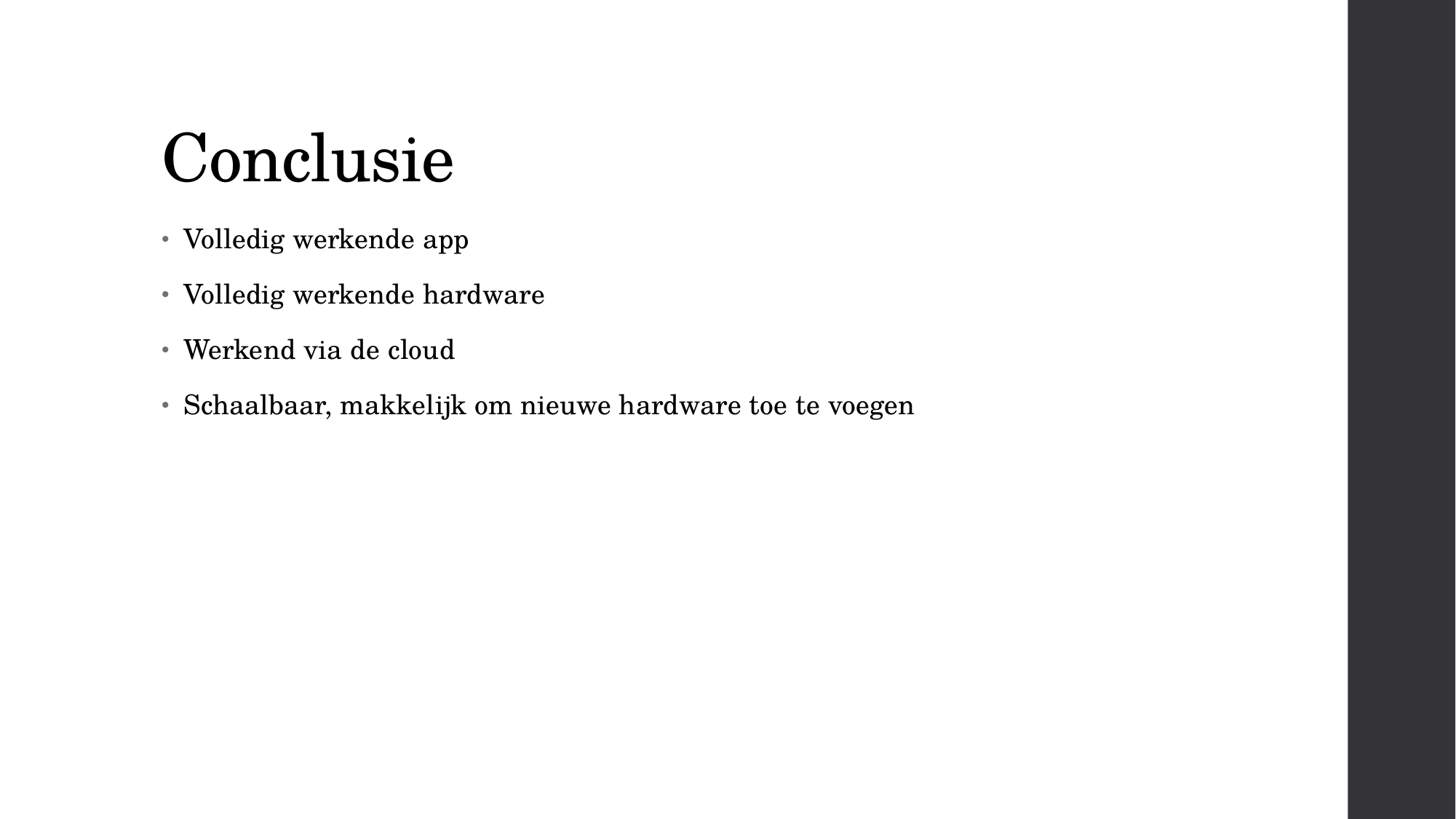

# Conclusie
Volledig werkende app
Volledig werkende hardware
Werkend via de cloud
Schaalbaar, makkelijk om nieuwe hardware toe te voegen